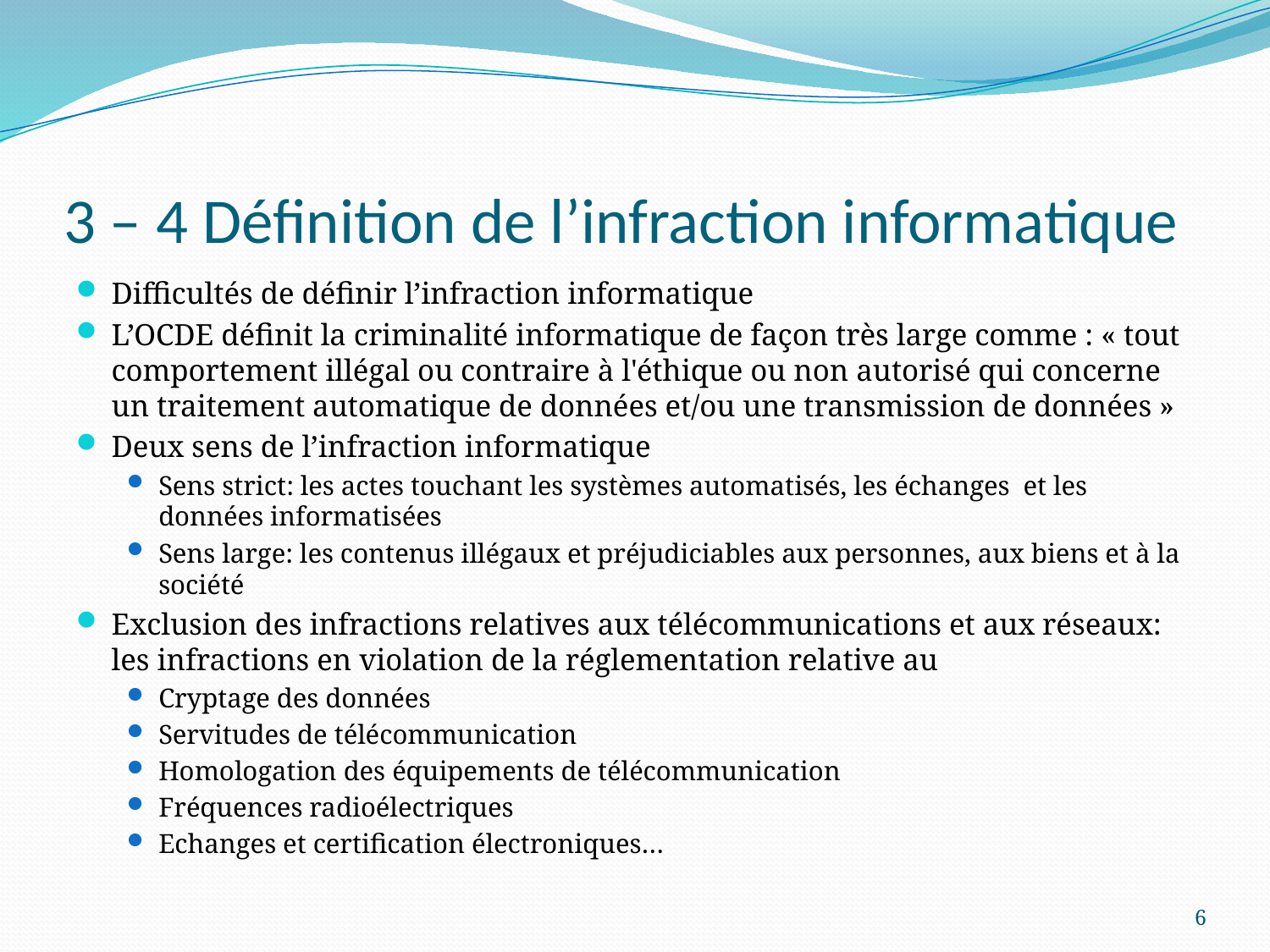

# 3 – 4 Définition de l’infraction informatique
Difficultés de définir l’infraction informatique
L’OCDE définit la criminalité informatique de façon très large comme : « tout comportement illégal ou contraire à l'éthique ou non autorisé qui concerne un traitement automatique de données et/ou une transmission de données »
Deux sens de l’infraction informatique
Sens strict: les actes touchant les systèmes automatisés, les échanges  et les données informatisées
Sens large: les contenus illégaux et préjudiciables aux personnes, aux biens et à la société
Exclusion des infractions relatives aux télécommunications et aux réseaux: les infractions en violation de la réglementation relative au
Cryptage des données
Servitudes de télécommunication
Homologation des équipements de télécommunication
Fréquences radioélectriques
Echanges et certification électroniques…

6